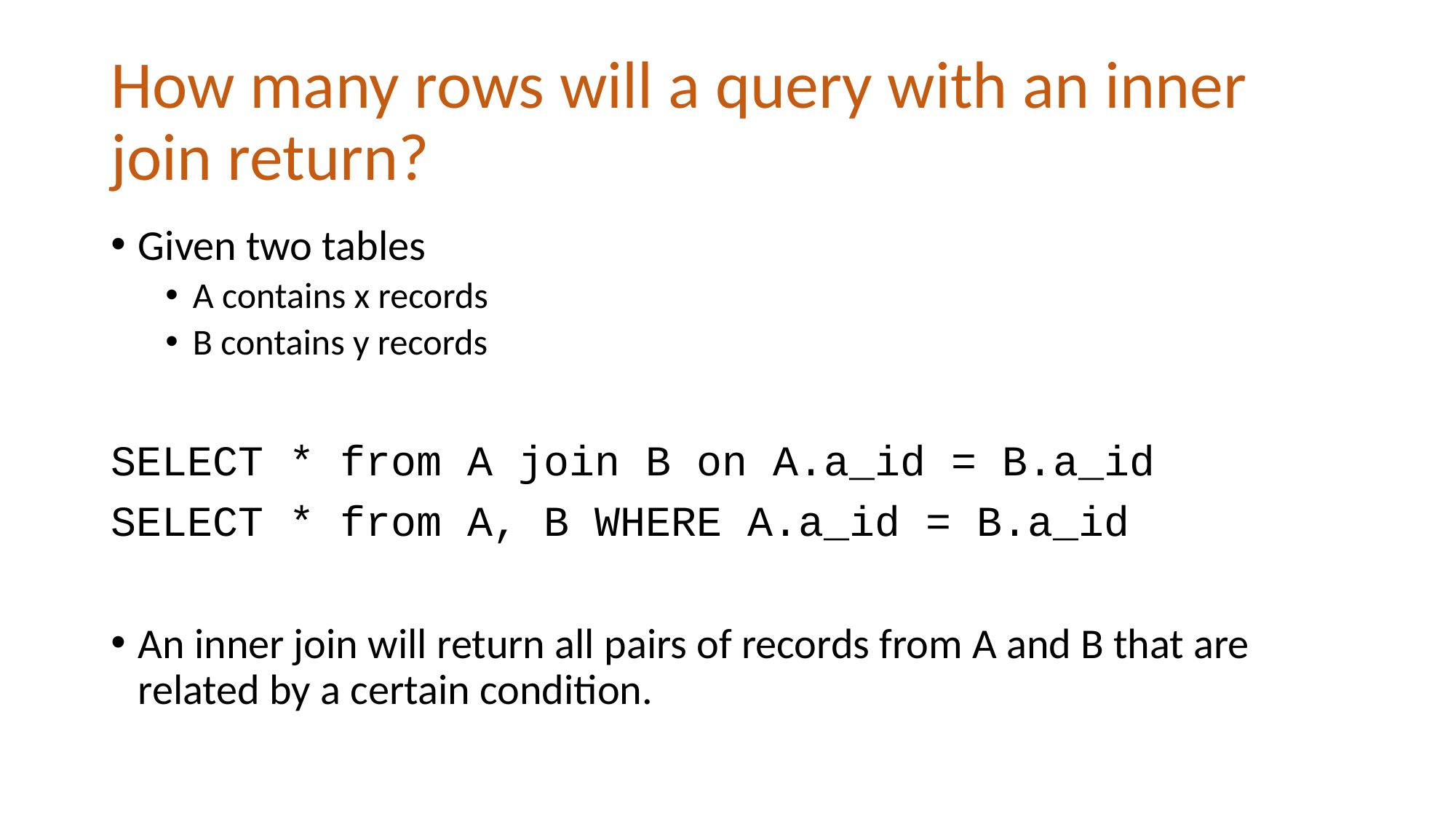

# How many rows will a query with an inner join return?
Given two tables
A contains x records
B contains y records

SELECT * from A join B on A.a_id = B.a_id
SELECT * from A, B WHERE A.a_id = B.a_id

An inner join will return all pairs of records from A and B that are related by a certain condition.